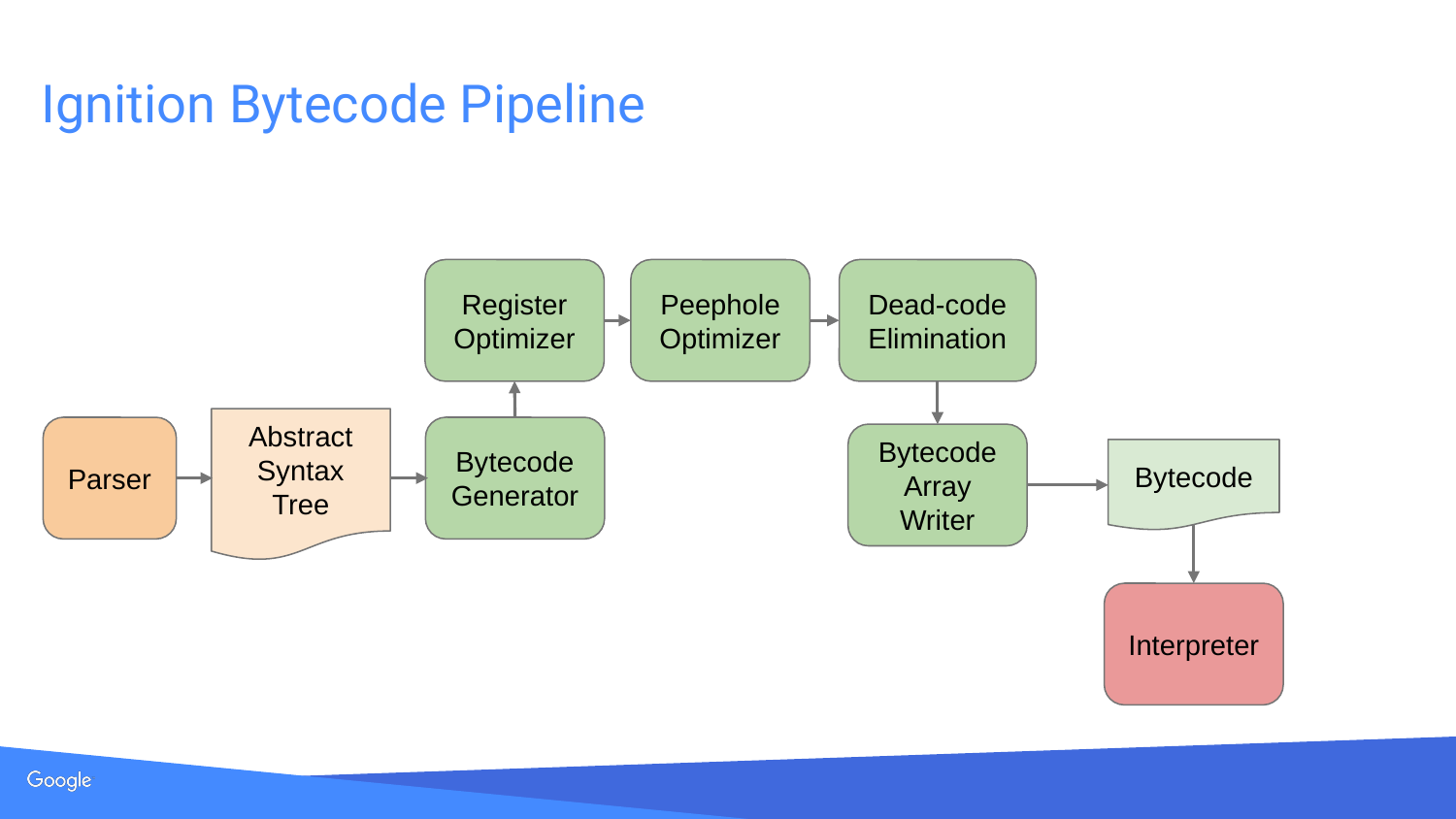

# Ignition Bytecode Pipeline
Register Optimizer
Peephole Optimizer
Dead-code Elimination
Abstract Syntax Tree
Parser
Bytecode Generator
Bytecode Array Writer
Bytecode
Interpreter